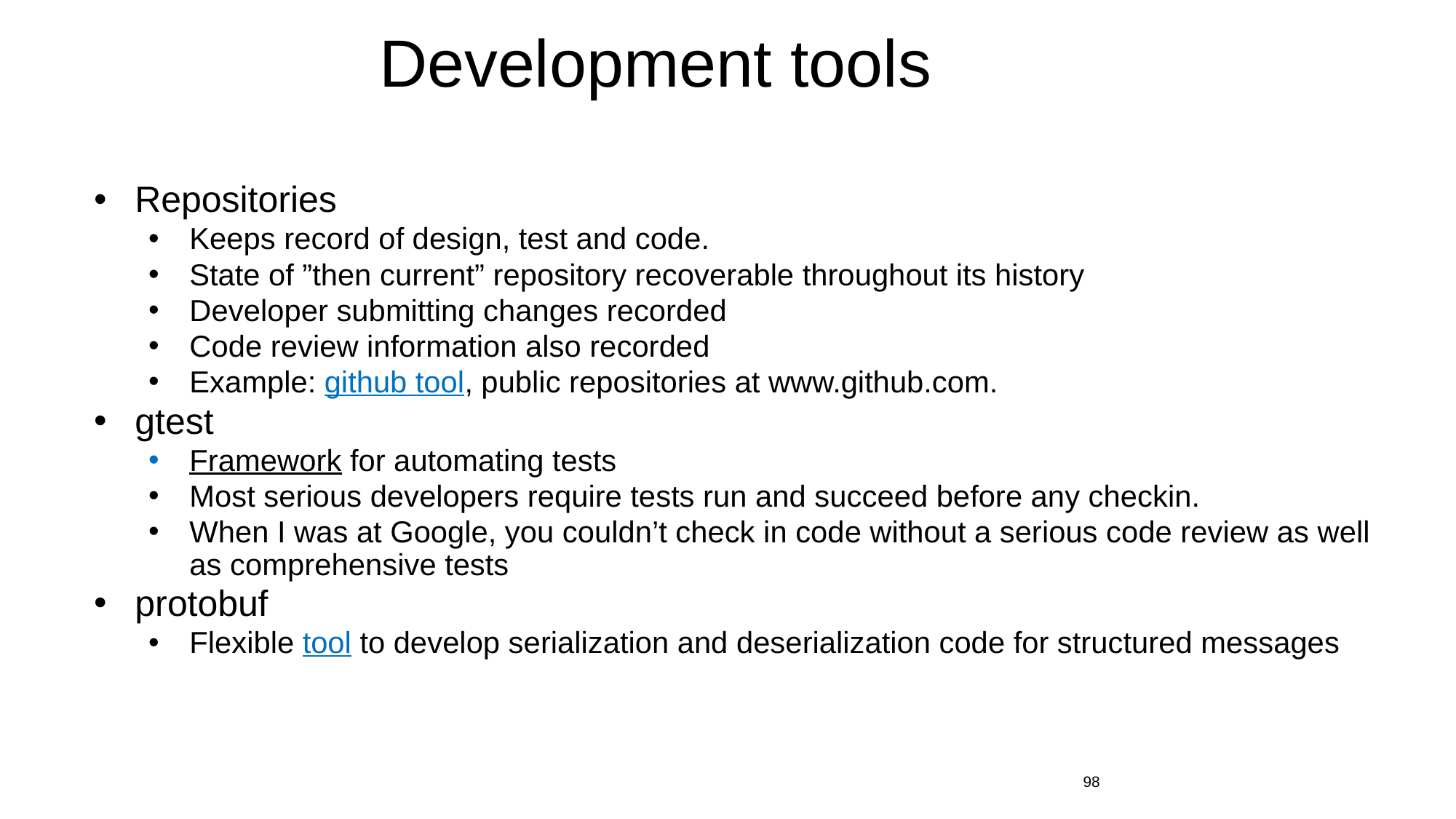

# Development tools
Repositories
Keeps record of design, test and code.
State of ”then current” repository recoverable throughout its history
Developer submitting changes recorded
Code review information also recorded
Example: github tool, public repositories at www.github.com.
gtest
Framework for automating tests
Most serious developers require tests run and succeed before any checkin.
When I was at Google, you couldn’t check in code without a serious code review as well as comprehensive tests
protobuf
Flexible tool to develop serialization and deserialization code for structured messages
98